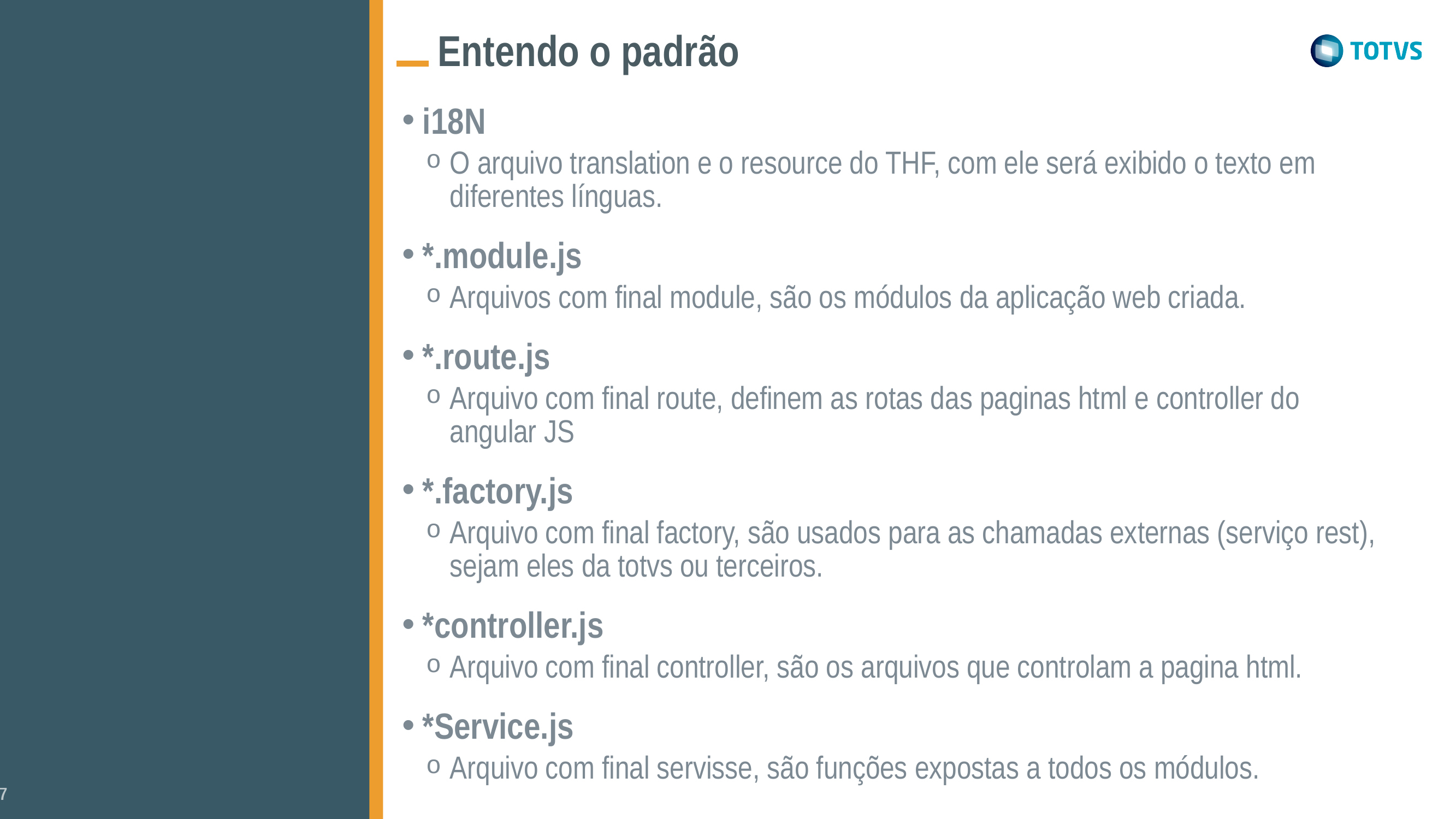

Entendo o padrão
i18N
O arquivo translation e o resource do THF, com ele será exibido o texto em diferentes línguas.
*.module.js
Arquivos com final module, são os módulos da aplicação web criada.
*.route.js
Arquivo com final route, definem as rotas das paginas html e controller do angular JS
*.factory.js
Arquivo com final factory, são usados para as chamadas externas (serviço rest), sejam eles da totvs ou terceiros.
*controller.js
Arquivo com final controller, são os arquivos que controlam a pagina html.
*Service.js
Arquivo com final servisse, são funções expostas a todos os módulos.